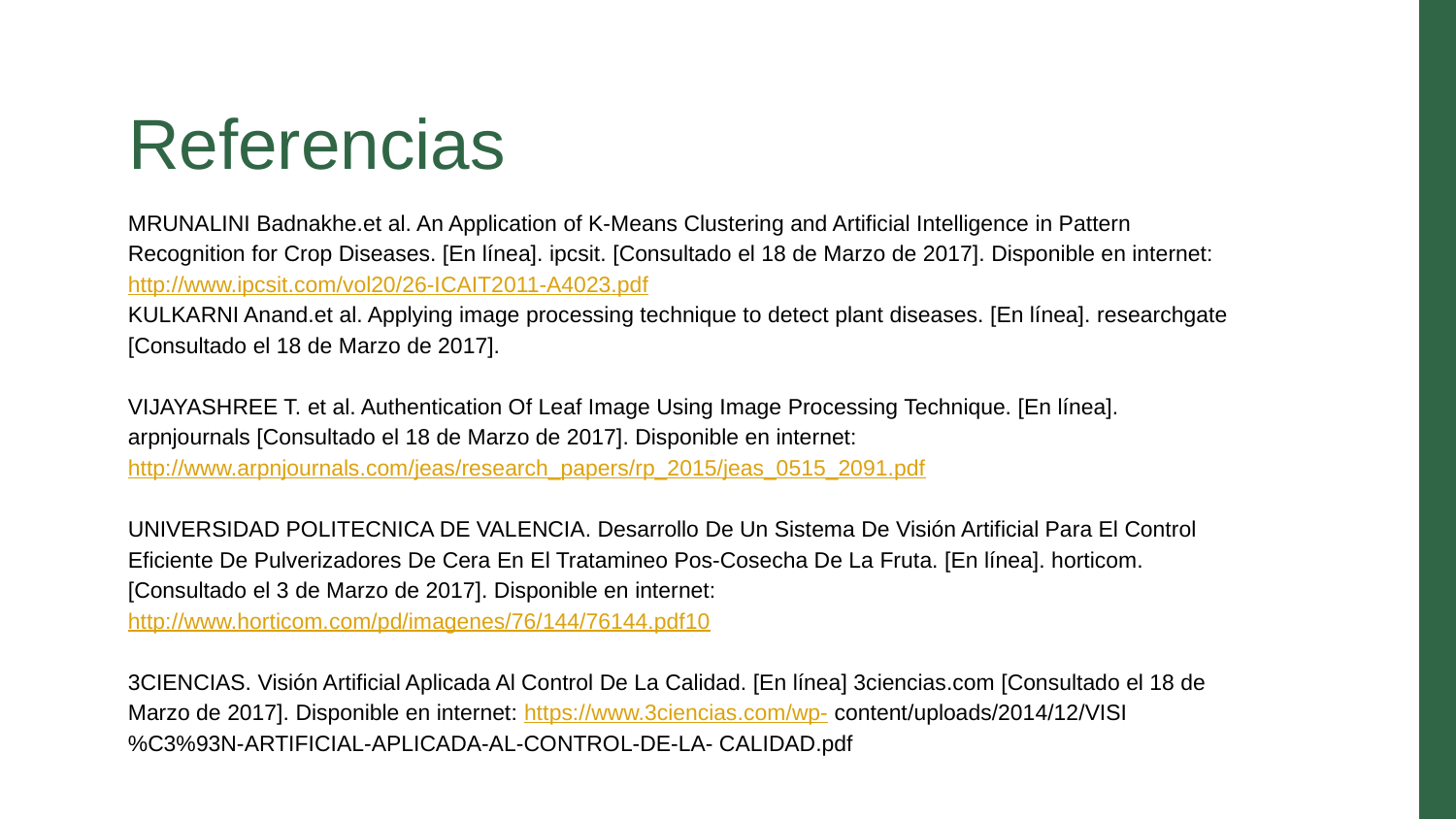

# Referencias
MRUNALINI Badnakhe.et al. An Application of K-Means Clustering and Artificial Intelligence in Pattern Recognition for Crop Diseases. [En línea]. ipcsit. [Consultado el 18 de Marzo de 2017]. Disponible en internet: http://www.ipcsit.com/vol20/26-ICAIT2011-A4023.pdf
KULKARNI Anand.et al. Applying image processing technique to detect plant diseases. [En línea]. researchgate [Consultado el 18 de Marzo de 2017].

VIJAYASHREE T. et al. Authentication Of Leaf Image Using Image Processing Technique. [En línea]. arpnjournals [Consultado el 18 de Marzo de 2017]. Disponible en internet: http://www.arpnjournals.com/jeas/research_papers/rp_2015/jeas_0515_2091.pdf

UNIVERSIDAD POLITECNICA DE VALENCIA. Desarrollo De Un Sistema De Visión Artificial Para El Control Eficiente De Pulverizadores De Cera En El Tratamineo Pos-Cosecha De La Fruta. [En línea]. horticom. [Consultado el 3 de Marzo de 2017]. Disponible en internet: http://www.horticom.com/pd/imagenes/76/144/76144.pdf10

3CIENCIAS. Visión Artificial Aplicada Al Control De La Calidad. [En línea] 3ciencias.com [Consultado el 18 de Marzo de 2017]. Disponible en internet: https://www.3ciencias.com/wp- content/uploads/2014/12/VISI%C3%93N-ARTIFICIAL-APLICADA-AL-CONTROL-DE-LA- CALIDAD.pdf